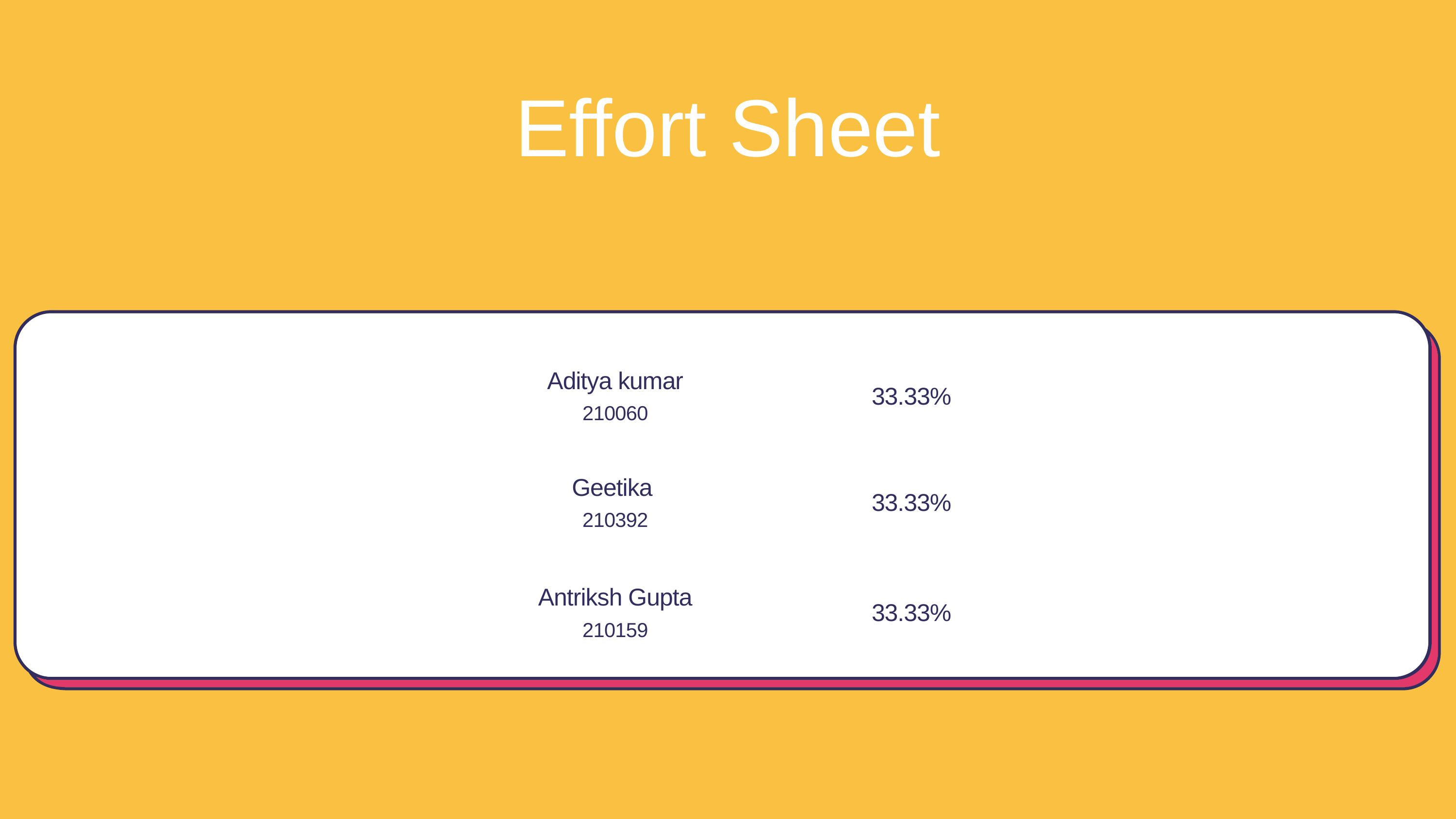

Effort Sheet

Aditya kumar
210060
33.33%
Geetika
210392
33.33%
Antriksh Gupta
210159
33.33%